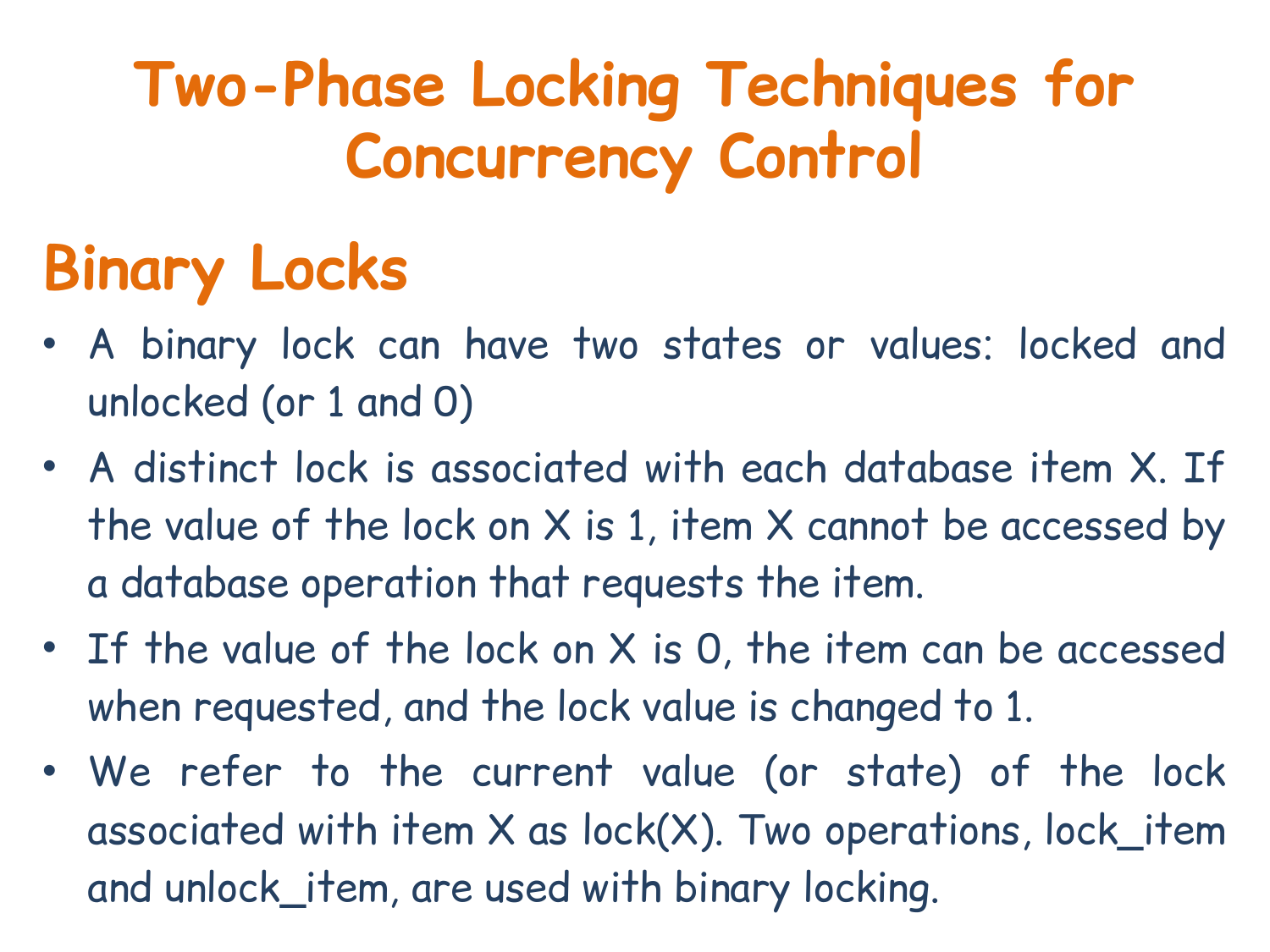

# Two-Phase Locking Techniques for Concurrency Control
Binary Locks
A binary lock can have two states or values: locked and unlocked (or 1 and 0)
A distinct lock is associated with each database item X. If the value of the lock on X is 1, item X cannot be accessed by a database operation that requests the item.
If the value of the lock on X is 0, the item can be accessed when requested, and the lock value is changed to 1.
We refer to the current value (or state) of the lock associated with item X as lock(X). Two operations, lock_item and unlock_item, are used with binary locking.